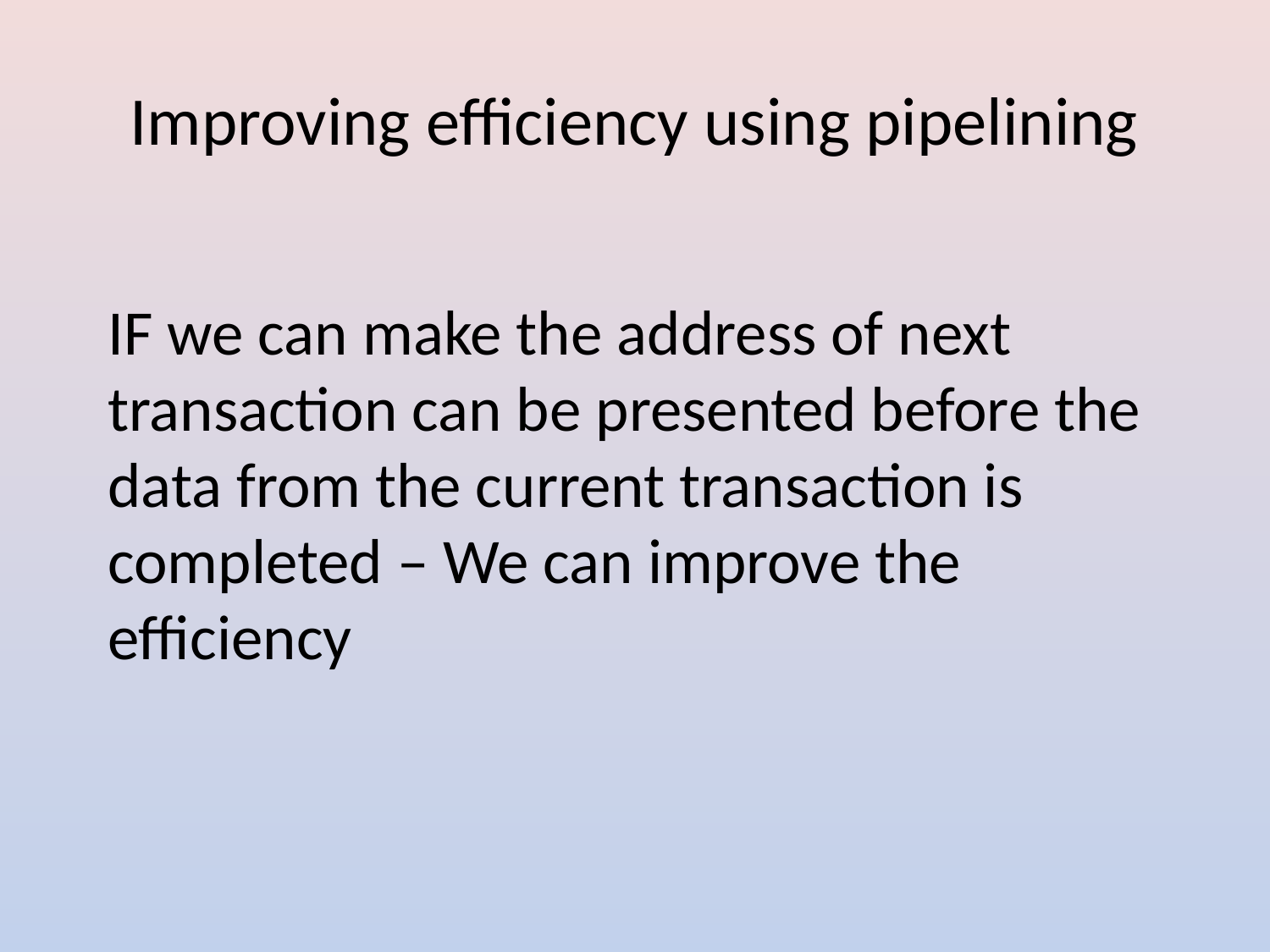

# Improving efficiency using pipelining
IF we can make the address of next transaction can be presented before the data from the current transaction is completed – We can improve the efficiency